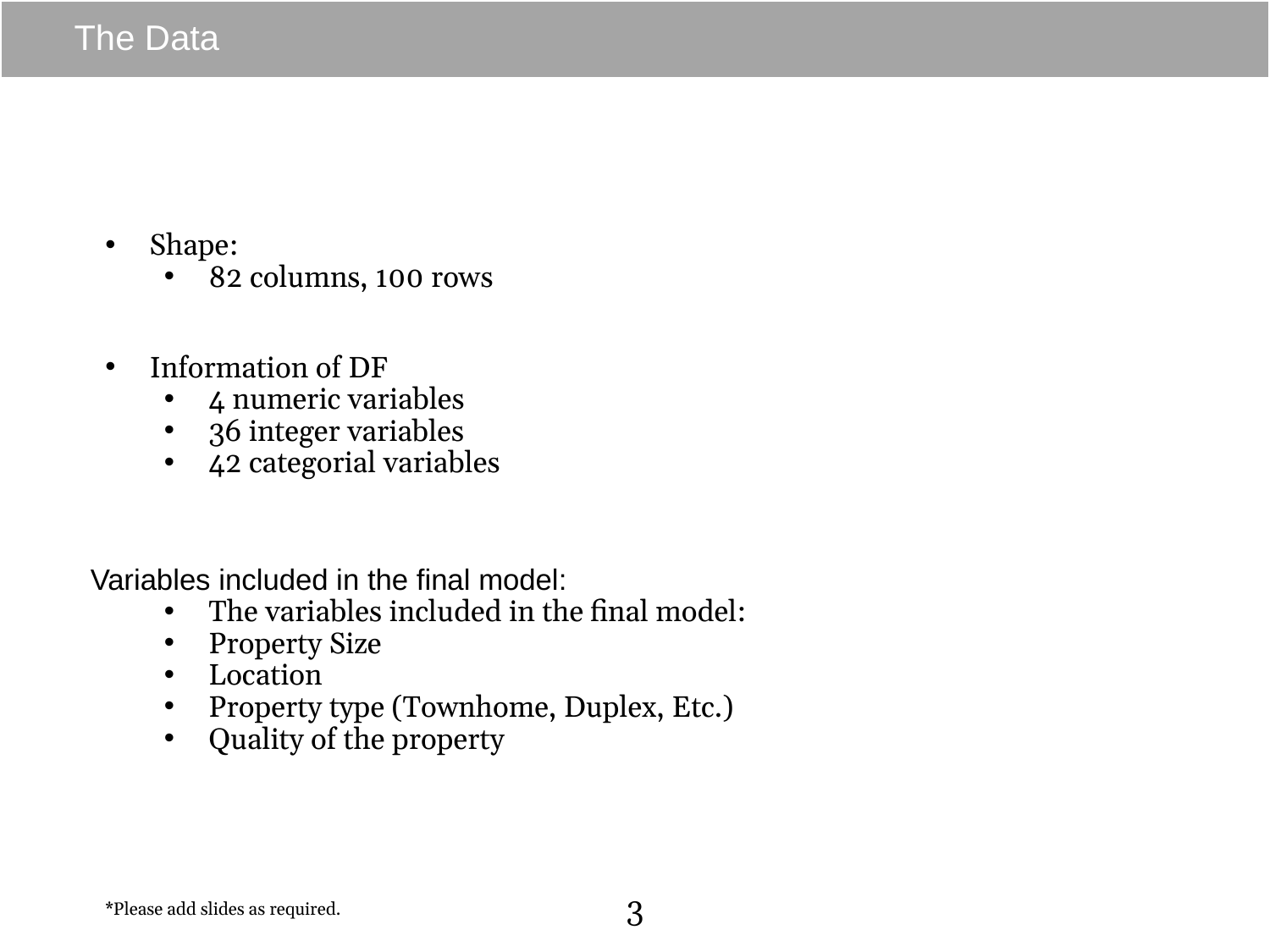

# The Data

Shape:
82 columns, 100 rows

Information of DF
4 numeric variables
36 integer variables
42 categorial variables

Variables included in the final model:
The variables included in the final model:
Property Size
Location
Property type (Townhome, Duplex, Etc.)
Quality of the property

3
*Please add slides as required.